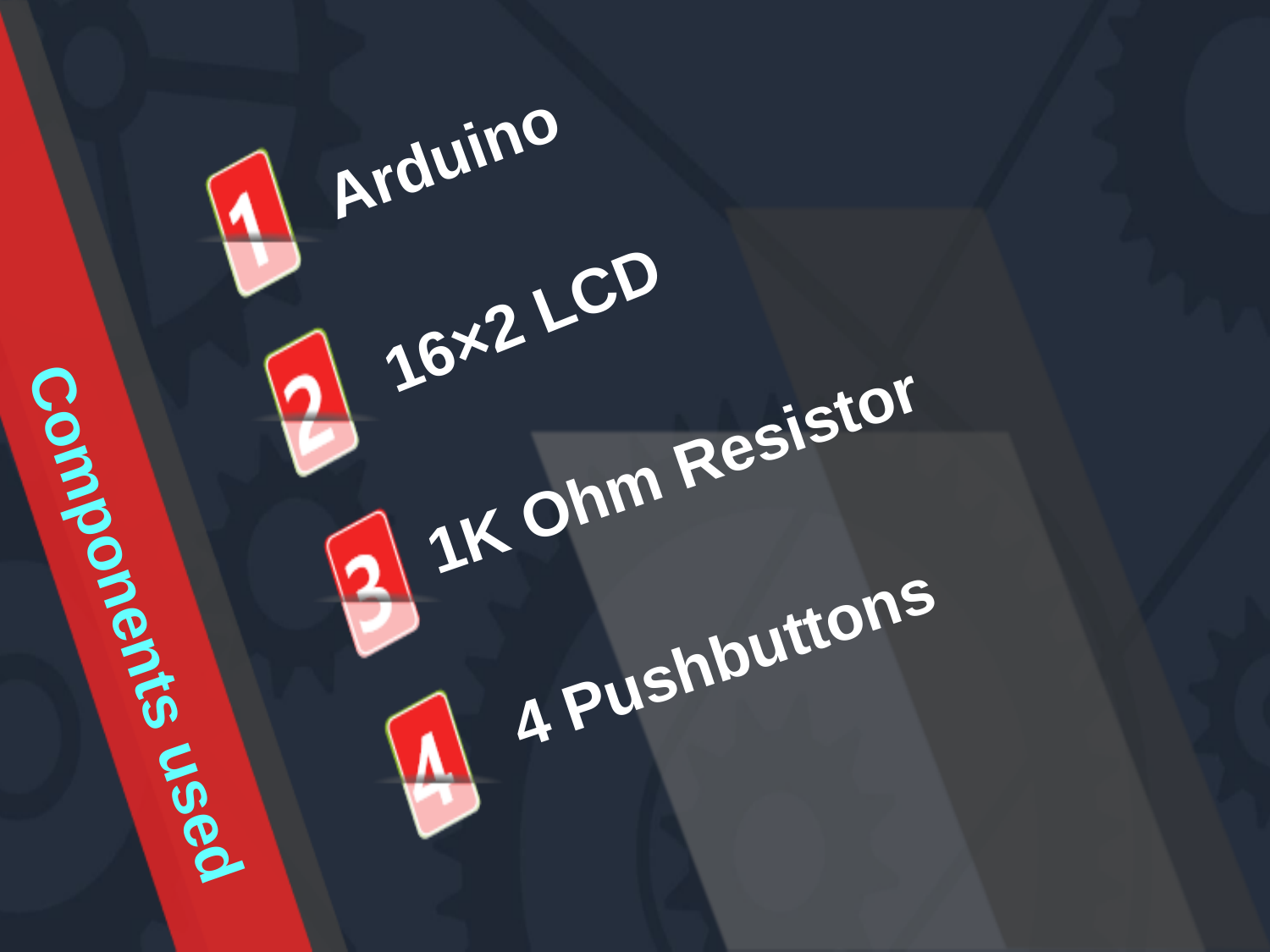

Arduino
16×2 LCD
1K Ohm Resistor
# Components used
4 Pushbuttons